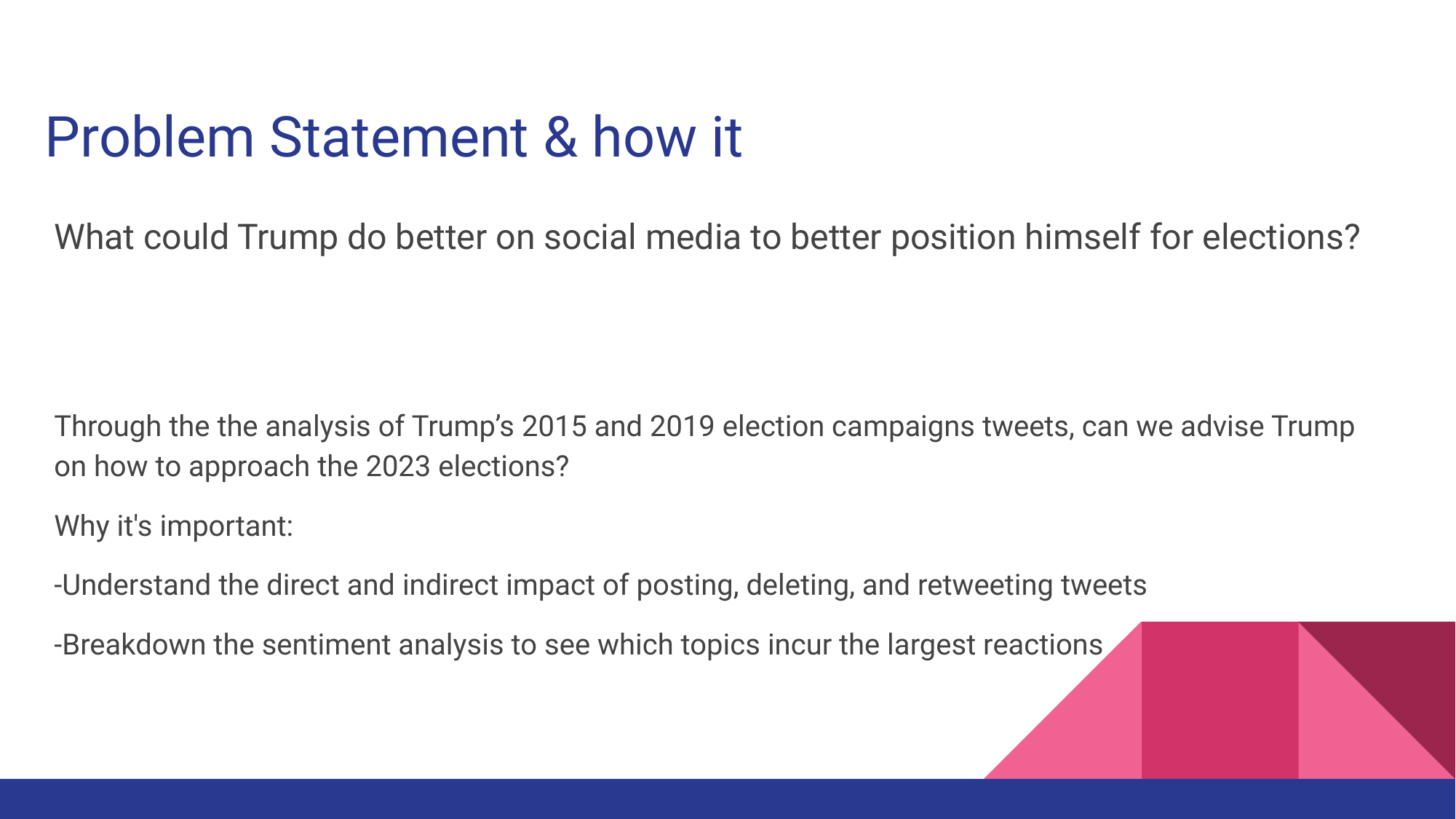

# Problem Statement & how it
What could Trump do better on social media to better position himself for elections?

Through the the analysis of Trump’s 2015 and 2019 election campaigns tweets, can we advise Trump on how to approach the 2023 elections?
Why it's important:
-Understand the direct and indirect impact of posting, deleting, and retweeting tweets
-Breakdown the sentiment analysis to see which topics incur the largest reactions